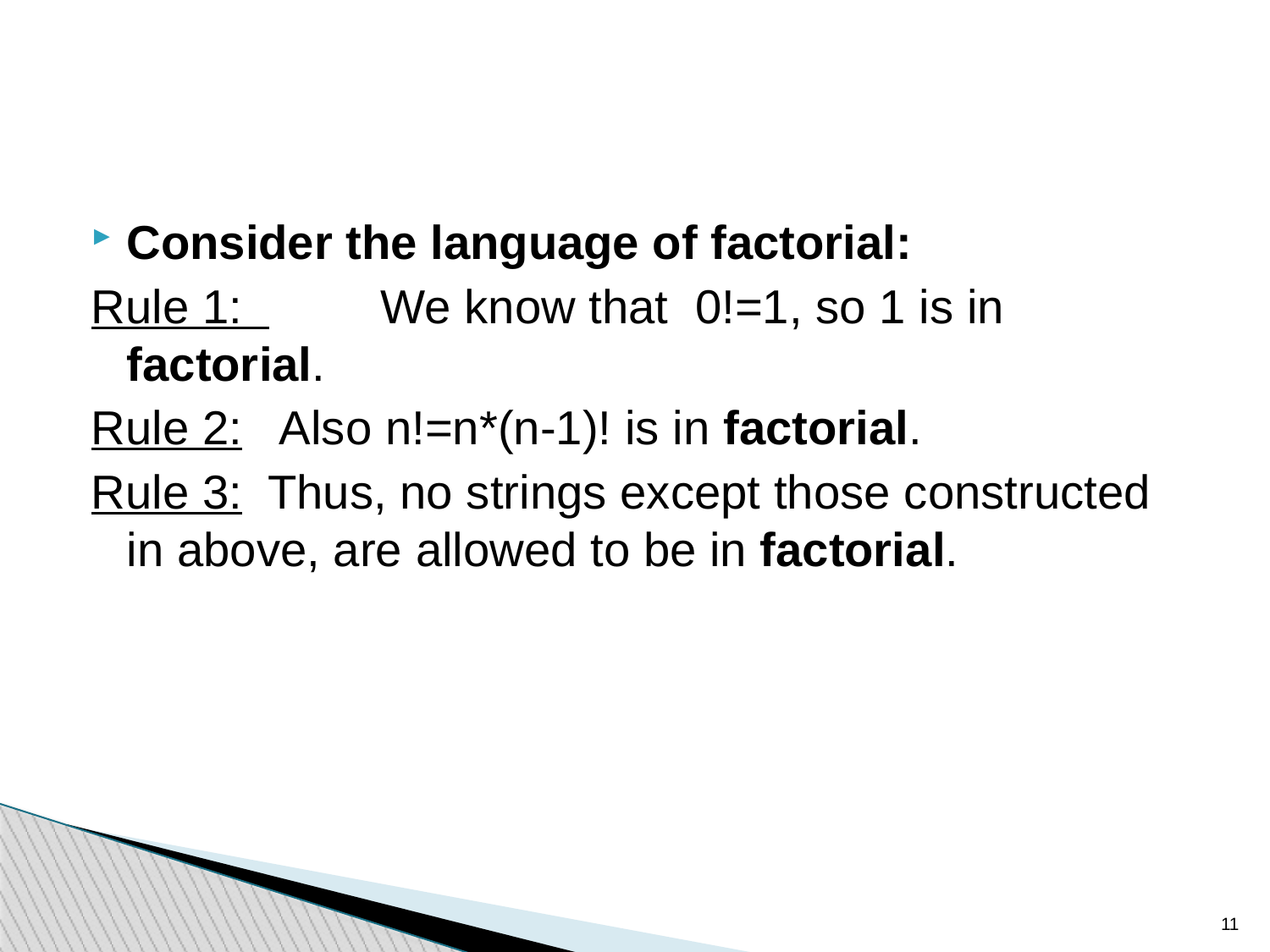

Consider the language of factorial:
Rule 1:  	We know that  0!=1, so 1 is in factorial.
Rule 2:   Also n!=n*(n-1)! is in factorial.
Rule 3:  Thus, no strings except those constructed in above, are allowed to be in factorial.

11